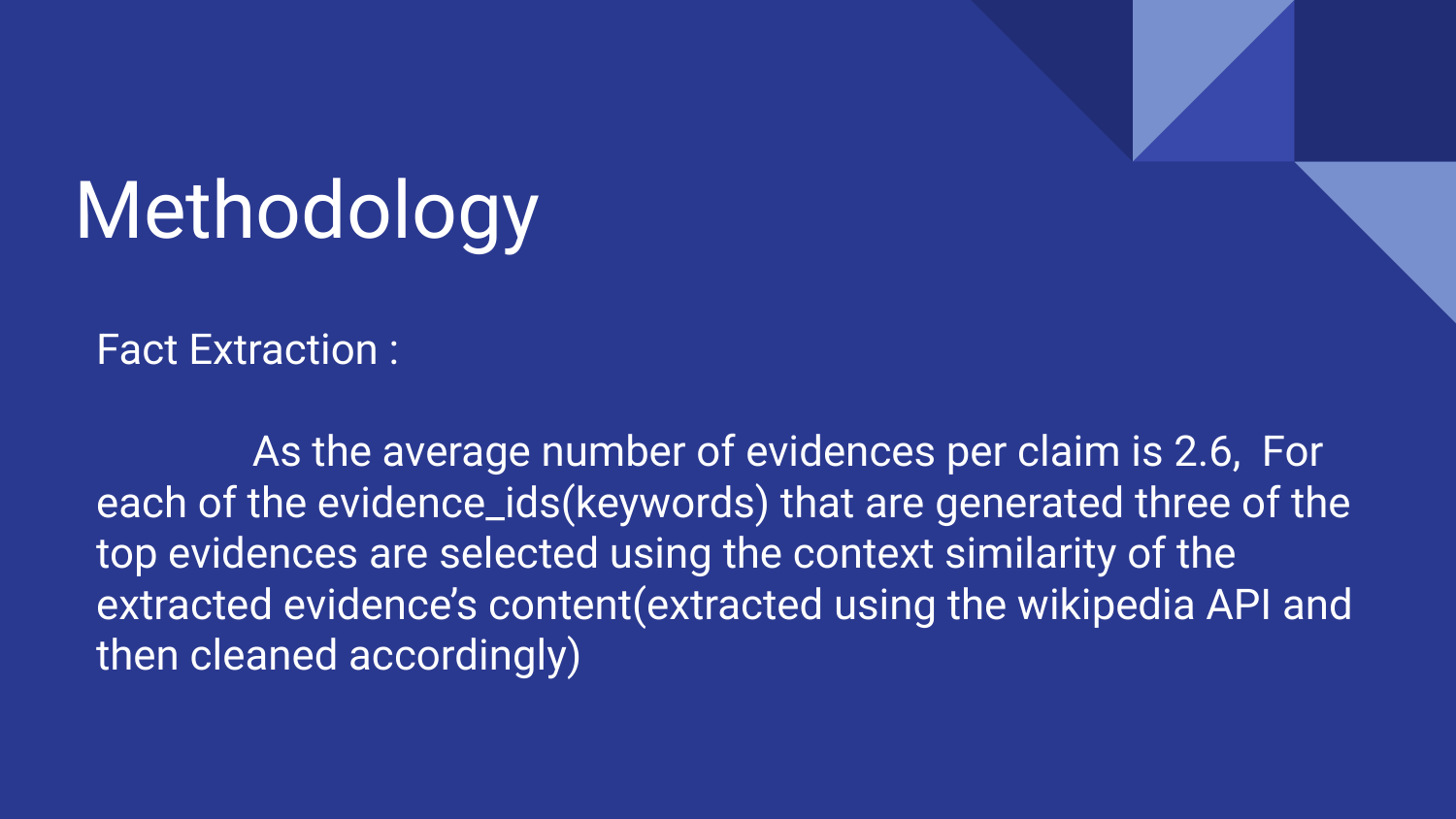

# Methodology
Fact Extraction :

	 As the average number of evidences per claim is 2.6,  For each of the evidence_ids(keywords) that are generated three of the top evidences are selected using the context similarity of the extracted evidence’s content(extracted using the wikipedia API and then cleaned accordingly)